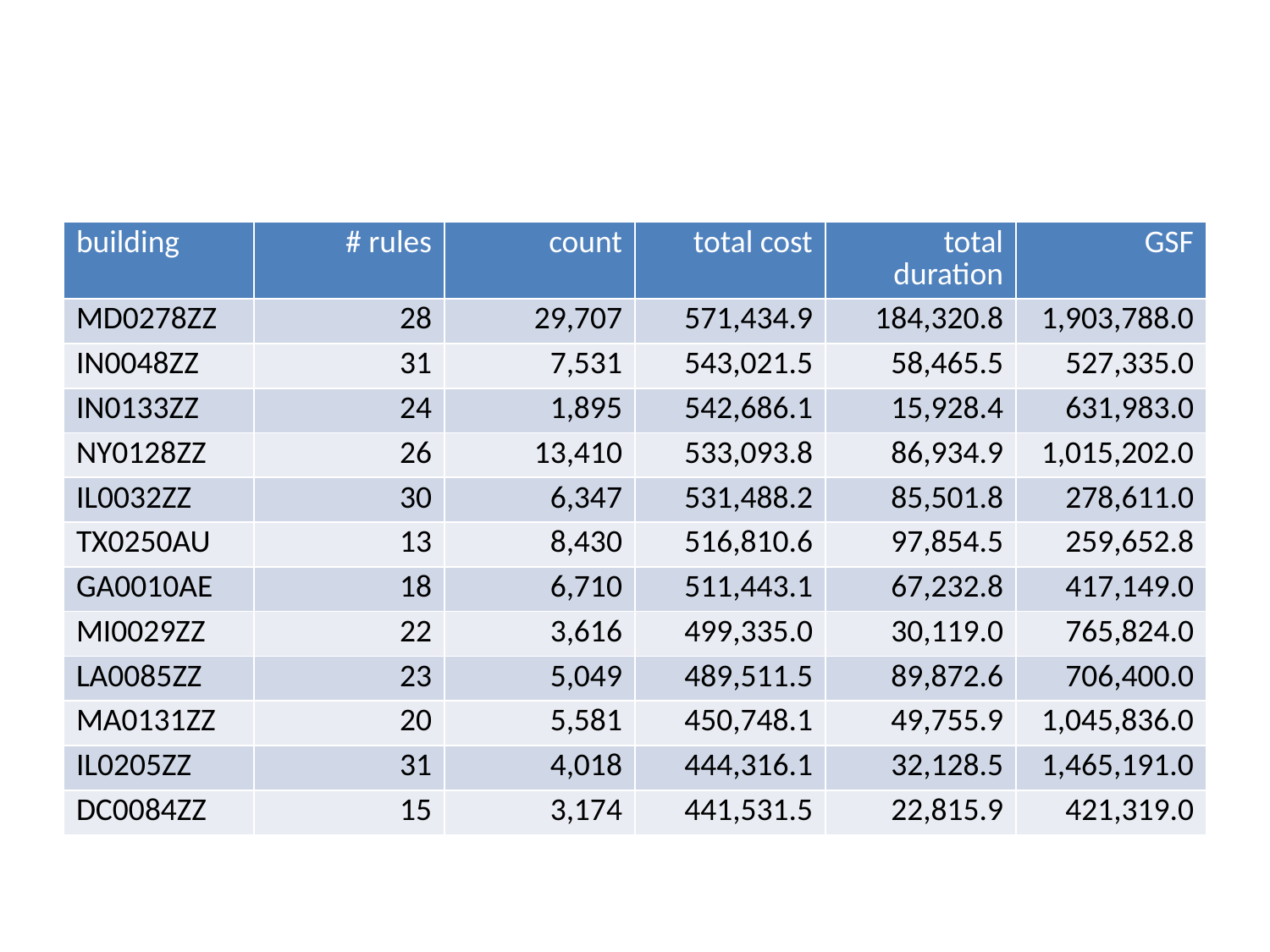

| building | # rules | count | total cost | total duration | GSF |
| --- | --- | --- | --- | --- | --- |
| MD0278ZZ | 28 | 29,707 | 571,434.9 | 184,320.8 | 1,903,788.0 |
| IN0048ZZ | 31 | 7,531 | 543,021.5 | 58,465.5 | 527,335.0 |
| IN0133ZZ | 24 | 1,895 | 542,686.1 | 15,928.4 | 631,983.0 |
| NY0128ZZ | 26 | 13,410 | 533,093.8 | 86,934.9 | 1,015,202.0 |
| IL0032ZZ | 30 | 6,347 | 531,488.2 | 85,501.8 | 278,611.0 |
| TX0250AU | 13 | 8,430 | 516,810.6 | 97,854.5 | 259,652.8 |
| GA0010AE | 18 | 6,710 | 511,443.1 | 67,232.8 | 417,149.0 |
| MI0029ZZ | 22 | 3,616 | 499,335.0 | 30,119.0 | 765,824.0 |
| LA0085ZZ | 23 | 5,049 | 489,511.5 | 89,872.6 | 706,400.0 |
| MA0131ZZ | 20 | 5,581 | 450,748.1 | 49,755.9 | 1,045,836.0 |
| IL0205ZZ | 31 | 4,018 | 444,316.1 | 32,128.5 | 1,465,191.0 |
| DC0084ZZ | 15 | 3,174 | 441,531.5 | 22,815.9 | 421,319.0 |